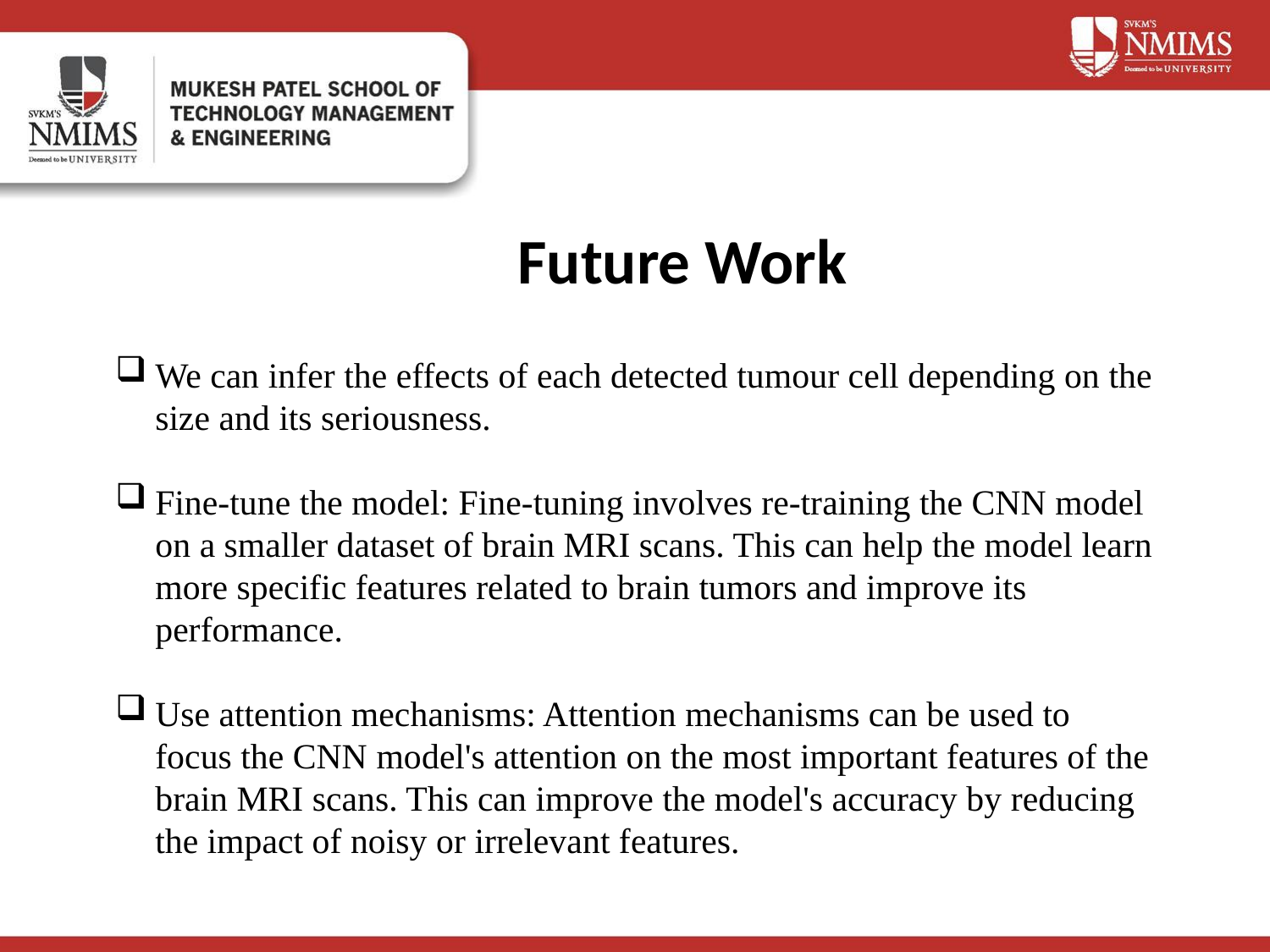

Future Work
We can infer the effects of each detected tumour cell depending on the size and its seriousness.

Fine-tune the model: Fine-tuning involves re-training the CNN model on a smaller dataset of brain MRI scans. This can help the model learn more specific features related to brain tumors and improve its performance.

Use attention mechanisms: Attention mechanisms can be used to focus the CNN model's attention on the most important features of the brain MRI scans. This can improve the model's accuracy by reducing the impact of noisy or irrelevant features.